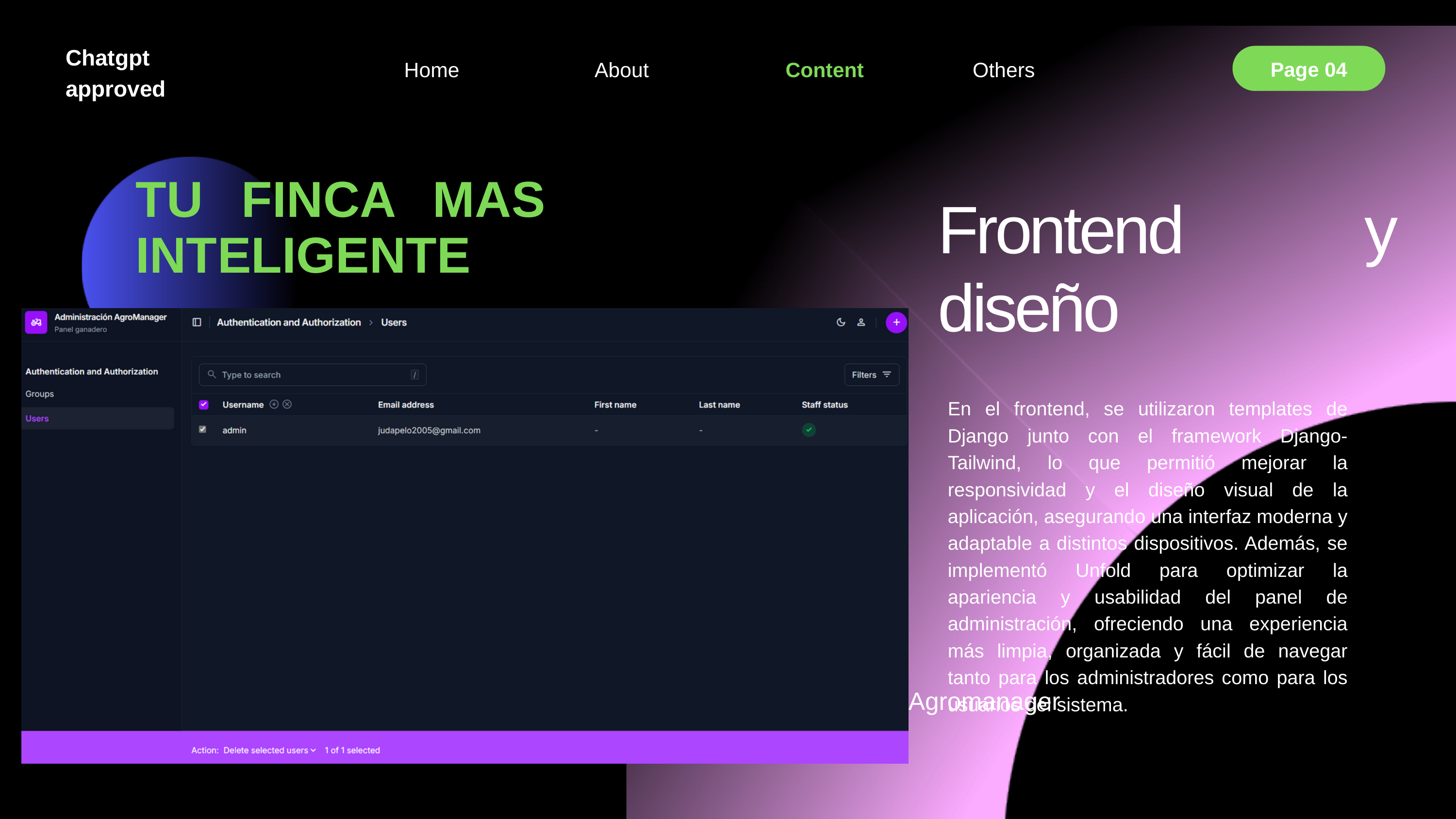

Chatgpt approved

Home
Others
About
Content
Page 04

TU FINCA MAS INTELIGENTE
Frontend y diseño

En el frontend, se utilizaron templates de Django junto con el framework Django-Tailwind, lo que permitió mejorar la responsividad y el diseño visual de la aplicación, asegurando una interfaz moderna y adaptable a distintos dispositivos. Además, se implementó Unfold para optimizar la apariencia y usabilidad del panel de administración, ofreciendo una experiencia más limpia, organizada y fácil de navegar tanto para los administradores como para los usuarios del sistema.
Agromanager